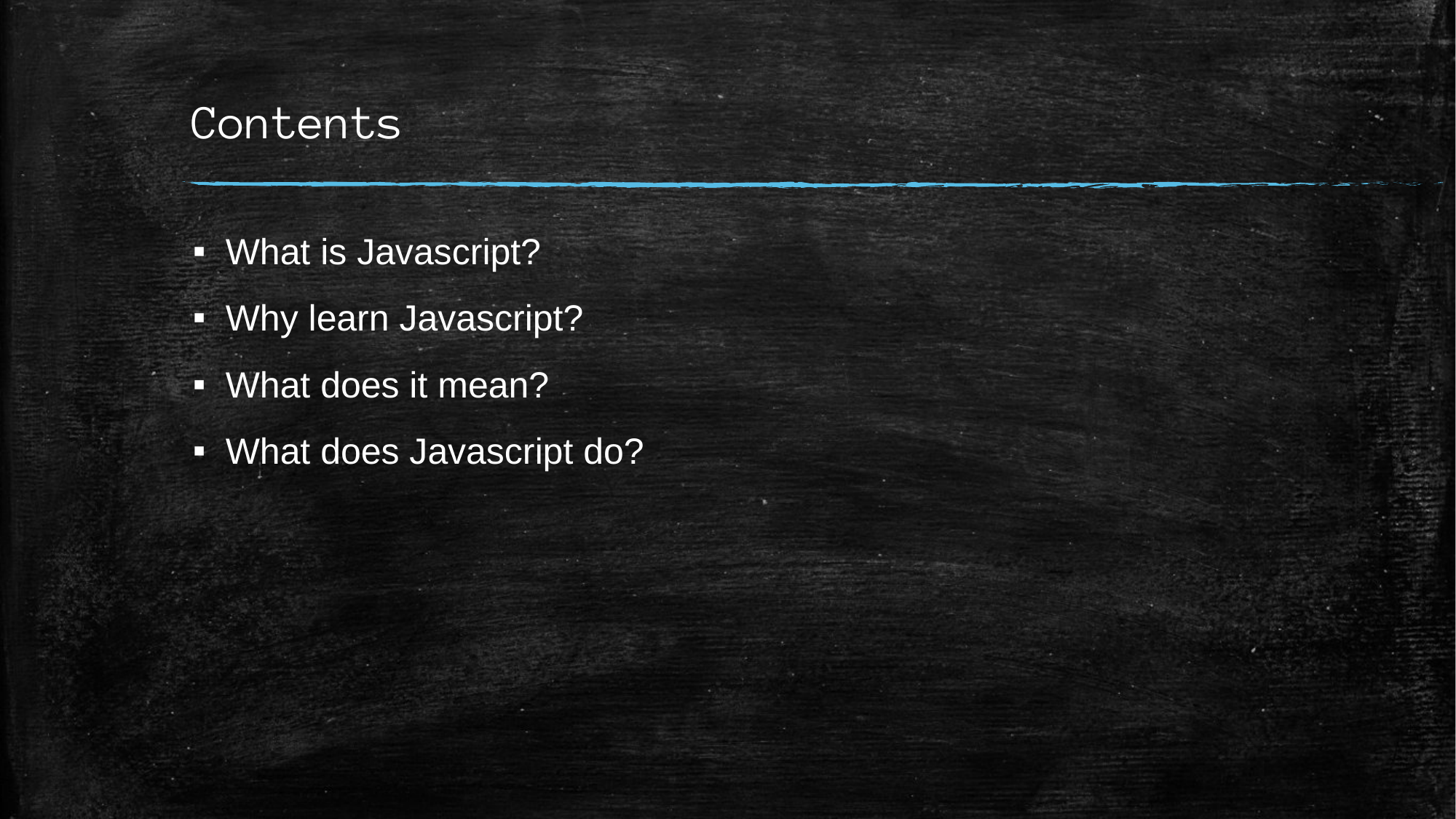

# Contents
What is Javascript?
Why learn Javascript?
What does it mean?
What does Javascript do?